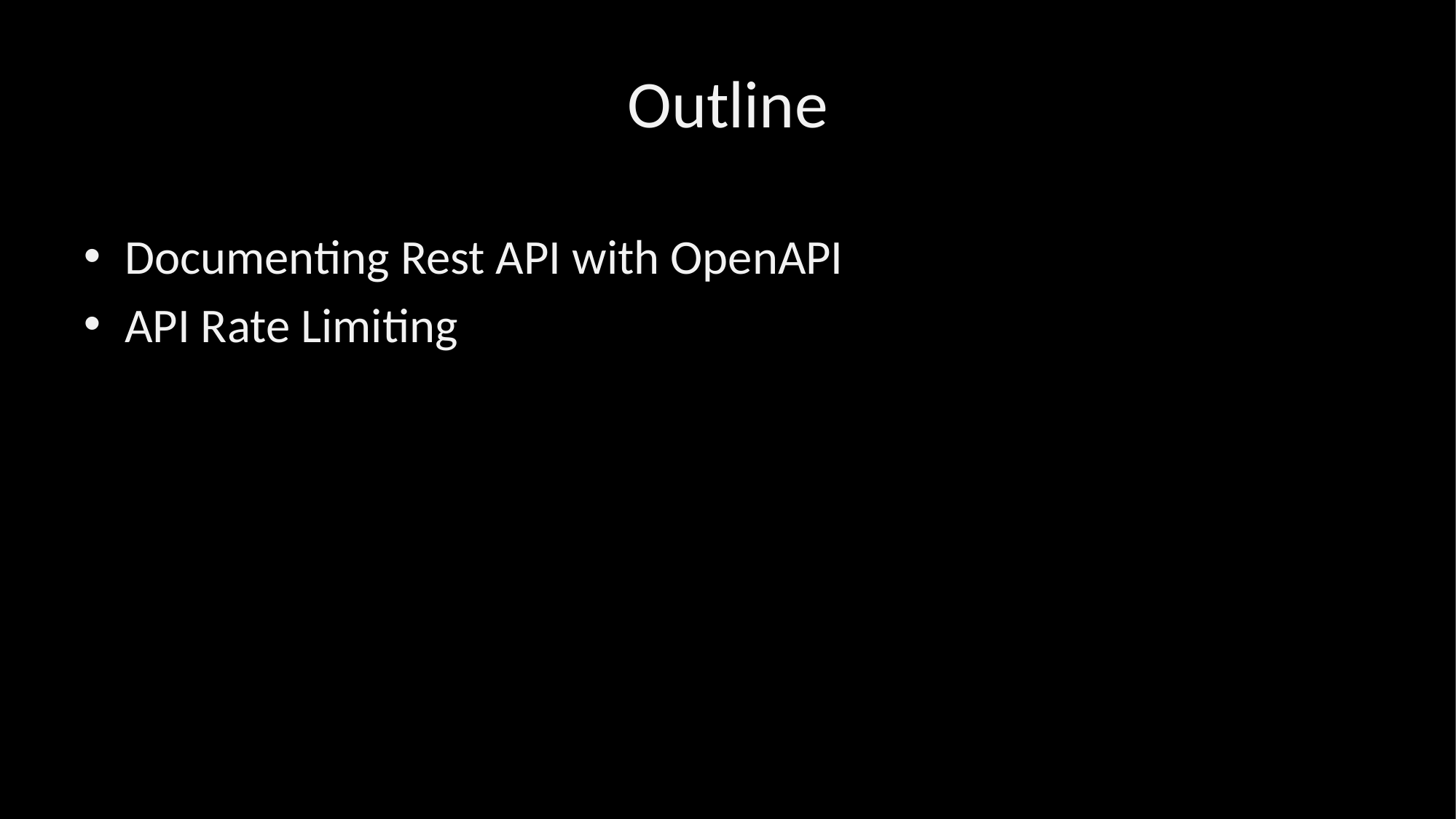

# Outline
Documenting Rest API with OpenAPI
API Rate Limiting